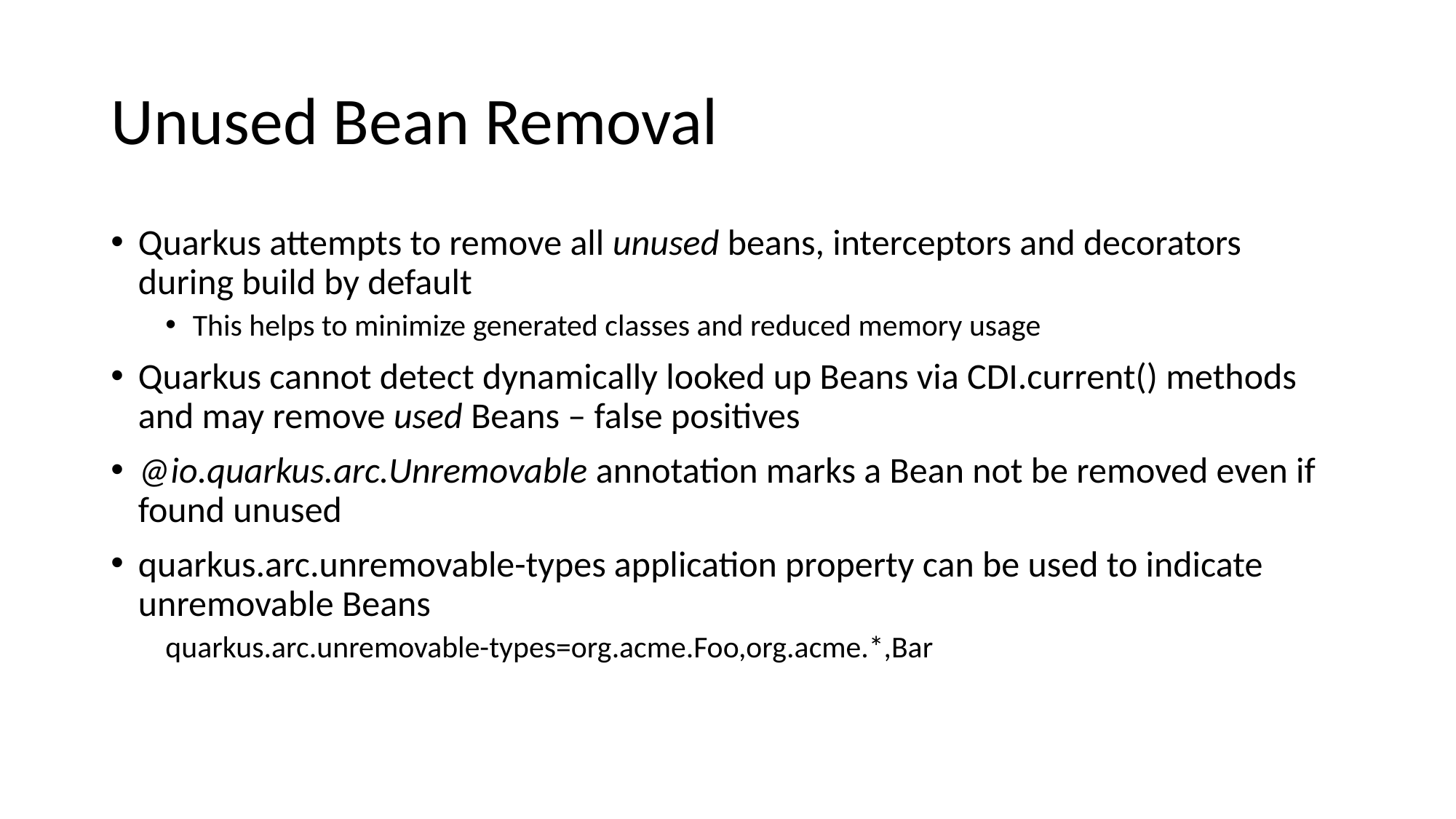

# Unused Bean Removal
Quarkus attempts to remove all unused beans, interceptors and decorators during build by default
This helps to minimize generated classes and reduced memory usage
Quarkus cannot detect dynamically looked up Beans via CDI.current() methods and may remove used Beans – false positives
@io.quarkus.arc.Unremovable annotation marks a Bean not be removed even if found unused
quarkus.arc.unremovable-types application property can be used to indicate unremovable Beans
quarkus.arc.unremovable-types=org.acme.Foo,org.acme.*,Bar